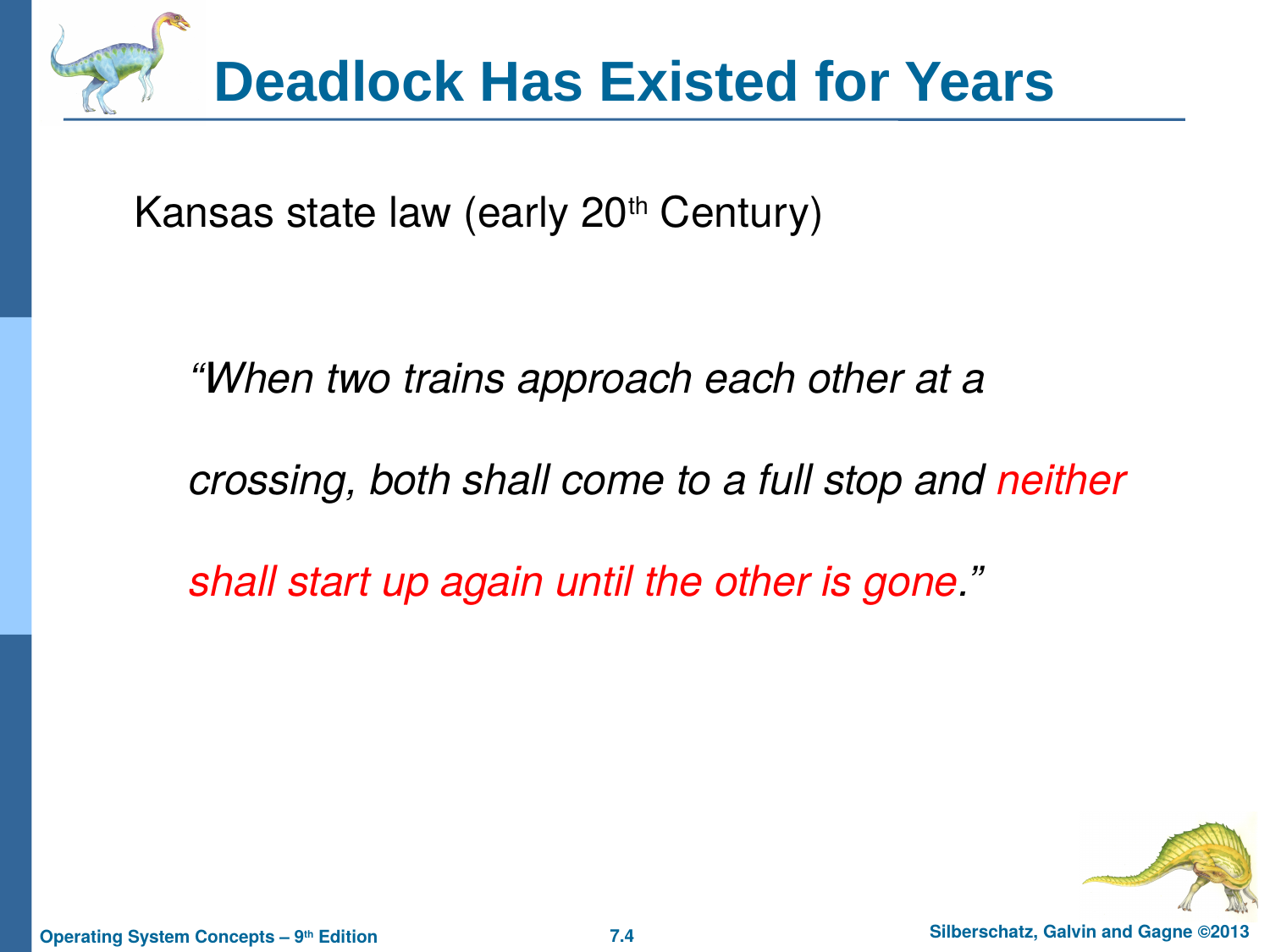

# Deadlock Has Existed for Years
Kansas state law (early 20th Century)

“When two trains approach each other at a crossing, both shall come to a full stop and neither shall start up again until the other is gone.”